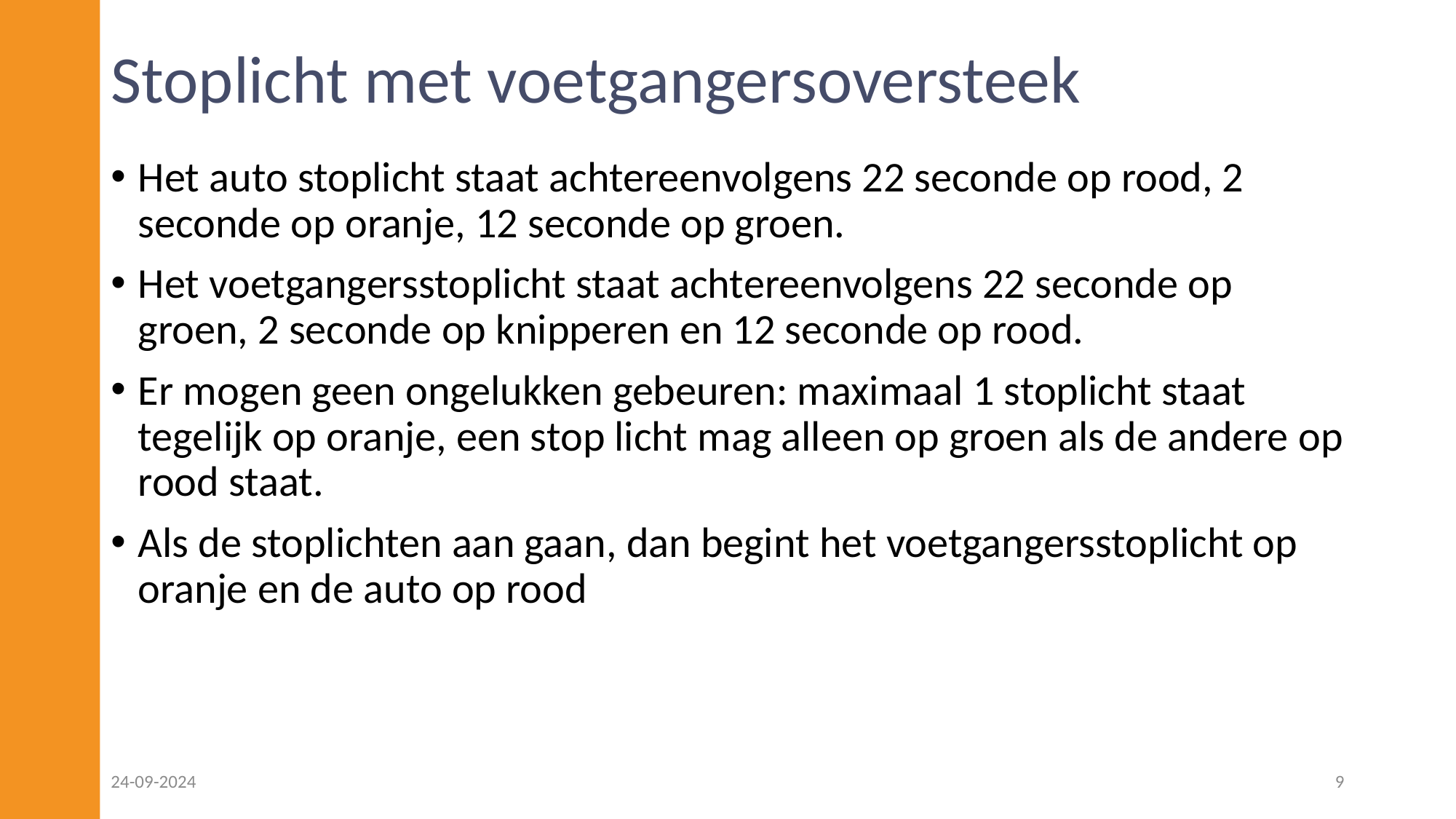

# Stoplicht met voetgangersoversteek
Het auto stoplicht staat achtereenvolgens 22 seconde op rood, 2 seconde op oranje, 12 seconde op groen.
Het voetgangersstoplicht staat achtereenvolgens 22 seconde op groen, 2 seconde op knipperen en 12 seconde op rood.
Er mogen geen ongelukken gebeuren: maximaal 1 stoplicht staat tegelijk op oranje, een stop licht mag alleen op groen als de andere op rood staat.
Als de stoplichten aan gaan, dan begint het voetgangersstoplicht op oranje en de auto op rood

24-09-2024

9